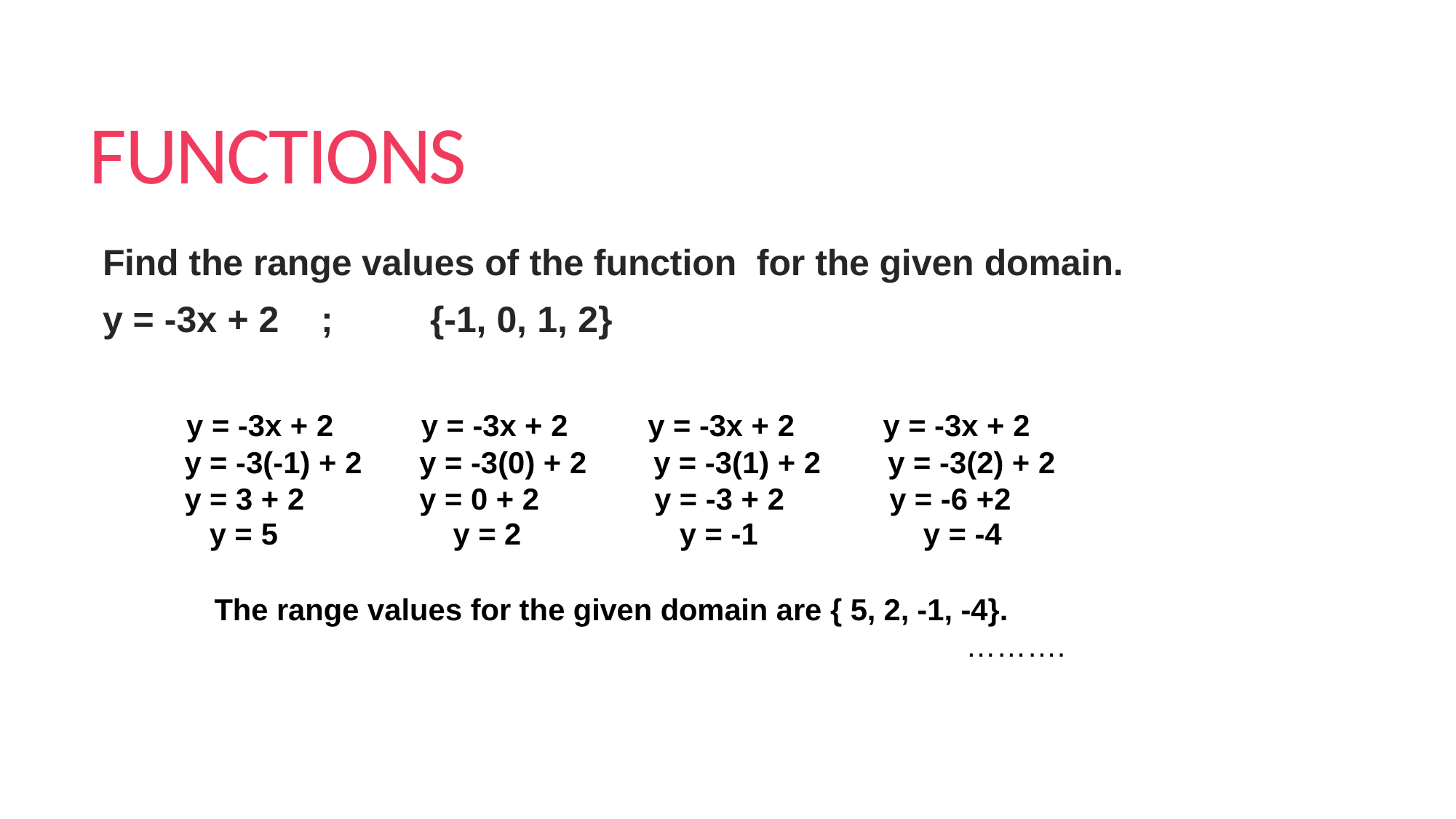

# FUNCTIONS
Find the range values of the function  for the given domain.
y = -3x + 2	;	{-1, 0, 1, 2}

| y = -3x + 2 | y = -3x + 2 | y = -3x + 2 | y = -3x + 2 |
| --- | --- | --- | --- |
| y = -3(-1) + 2 | y = -3(0) + 2 | y = -3(1) + 2 | y = -3(2) + 2 |
| y = 3 + 2 | y = 0 + 2 | y = -3 + 2 | y = -6 +2 |
| y = 5 | y = 2 | y = -1 | y = -4 |
The range values for the given domain are { 5, 2, -1, -4}.
……….